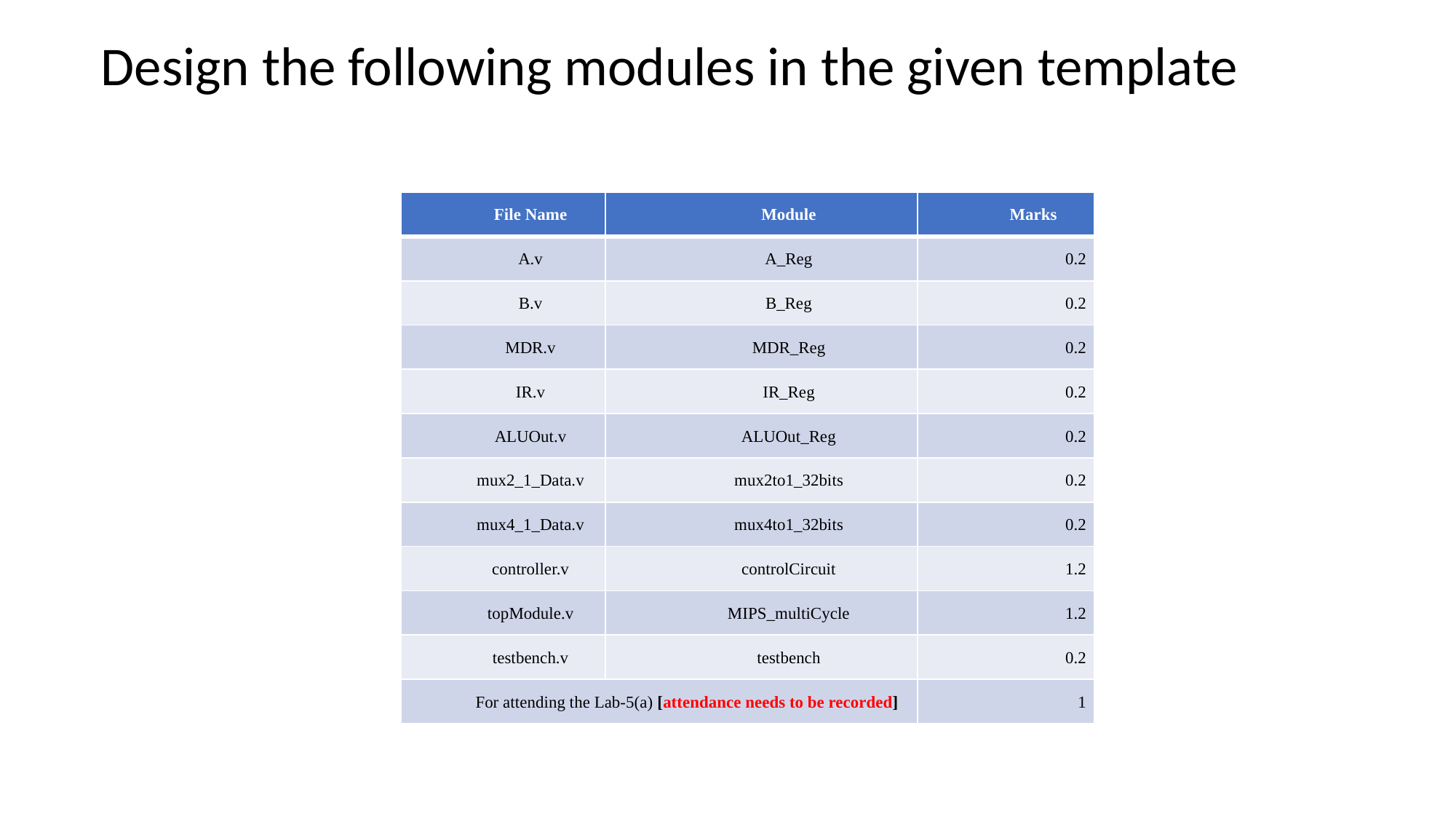

# Design the following modules in the given template
| File Name | Module | Marks |
| --- | --- | --- |
| A.v | A\_Reg | 0.2 |
| B.v | B\_Reg | 0.2 |
| MDR.v | MDR\_Reg | 0.2 |
| IR.v | IR\_Reg | 0.2 |
| ALUOut.v | ALUOut\_Reg | 0.2 |
| mux2\_1\_Data.v | mux2to1\_32bits | 0.2 |
| mux4\_1\_Data.v | mux4to1\_32bits | 0.2 |
| controller.v | controlCircuit | 1.2 |
| topModule.v | MIPS\_multiCycle | 1.2 |
| testbench.v | testbench | 0.2 |
| For attending the Lab-5(a) [attendance needs to be recorded] |  | 1 |